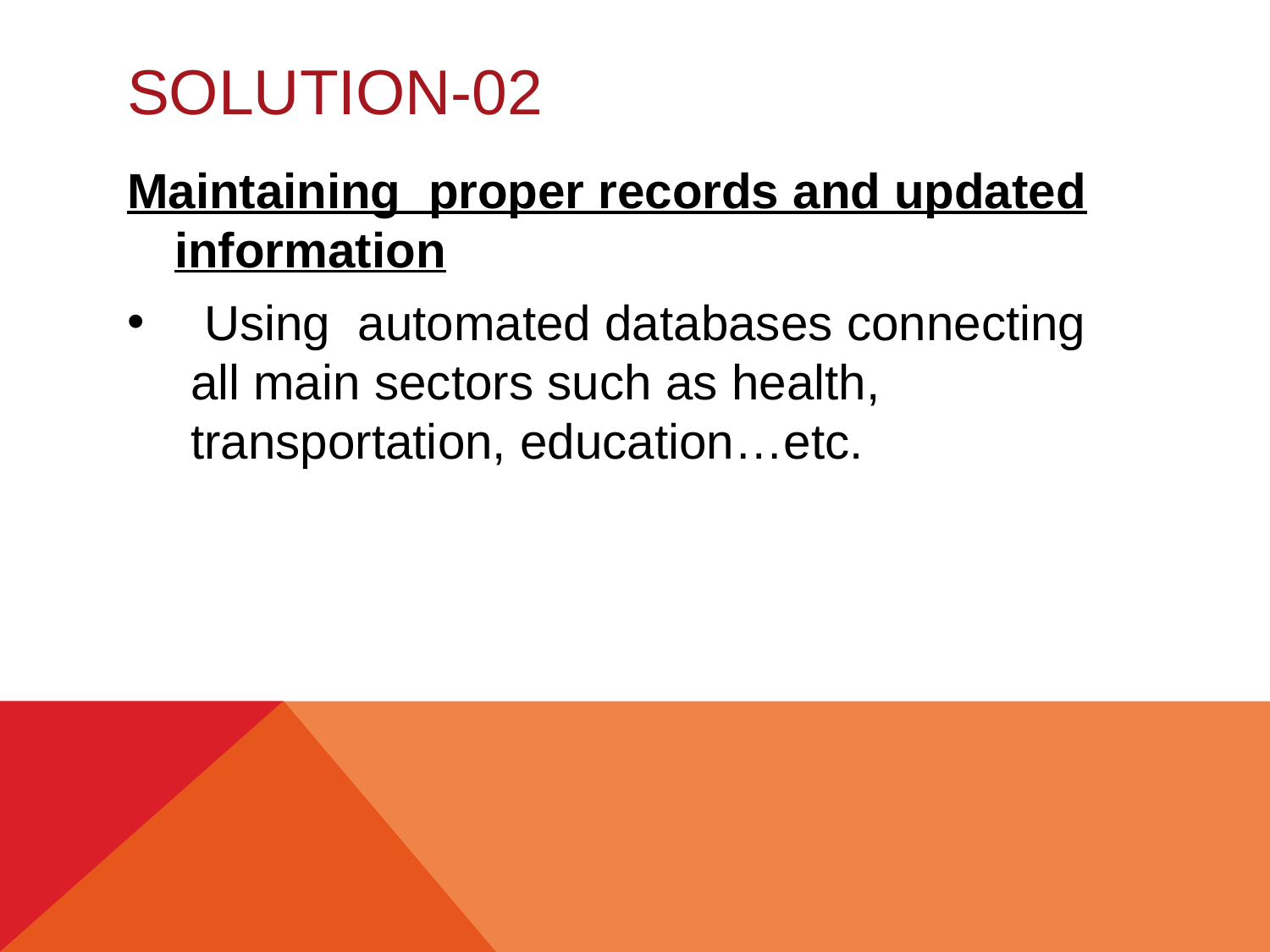

# Solution-02
Maintaining  proper records and updated information
 Using  automated databases connecting all main sectors such as health, transportation, education…etc.